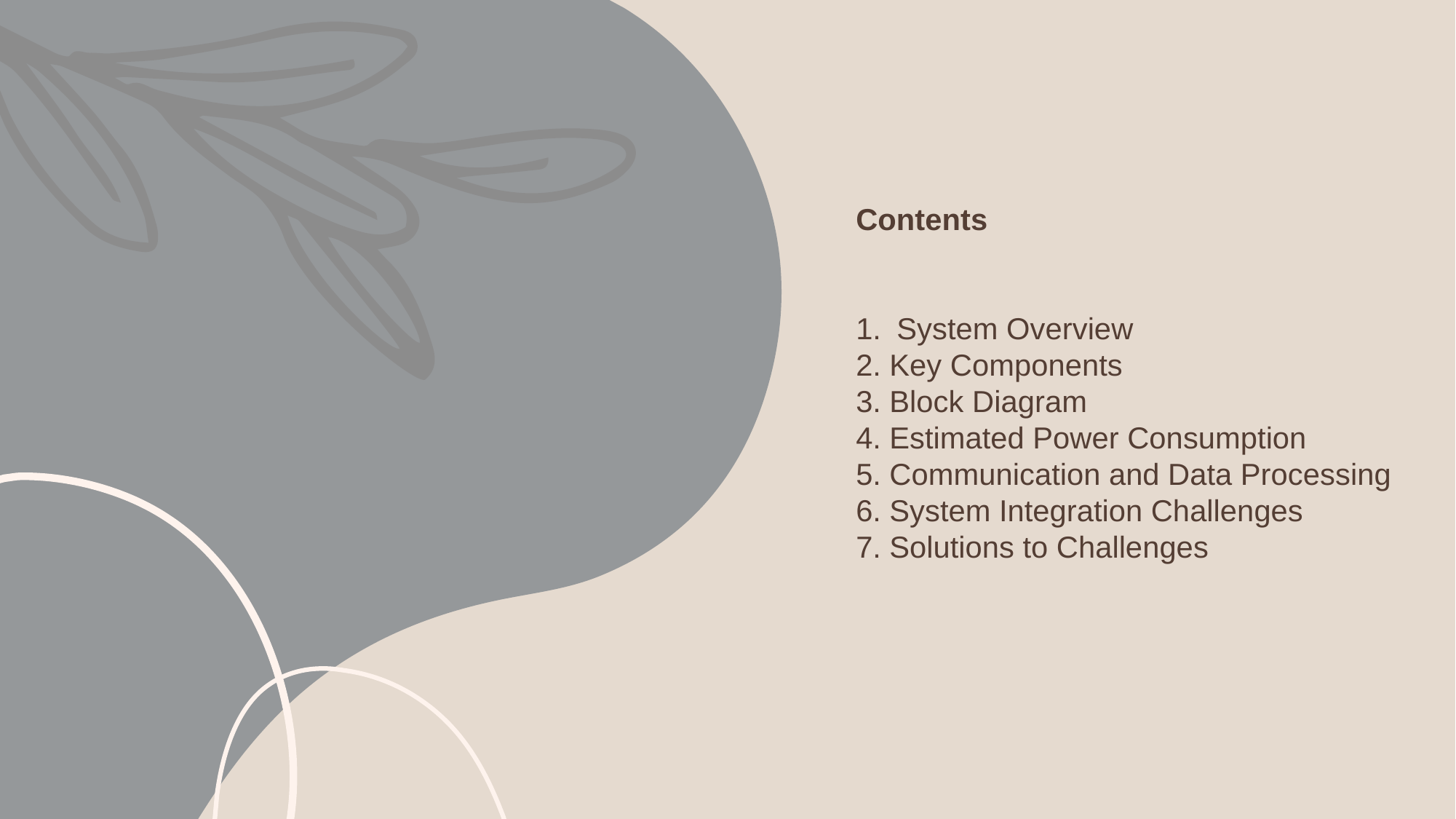

Contents

System Overview
2. Key Components
3. Block Diagram
4. Estimated Power Consumption
5. Communication and Data Processing
6. System Integration Challenges
7. Solutions to Challenges